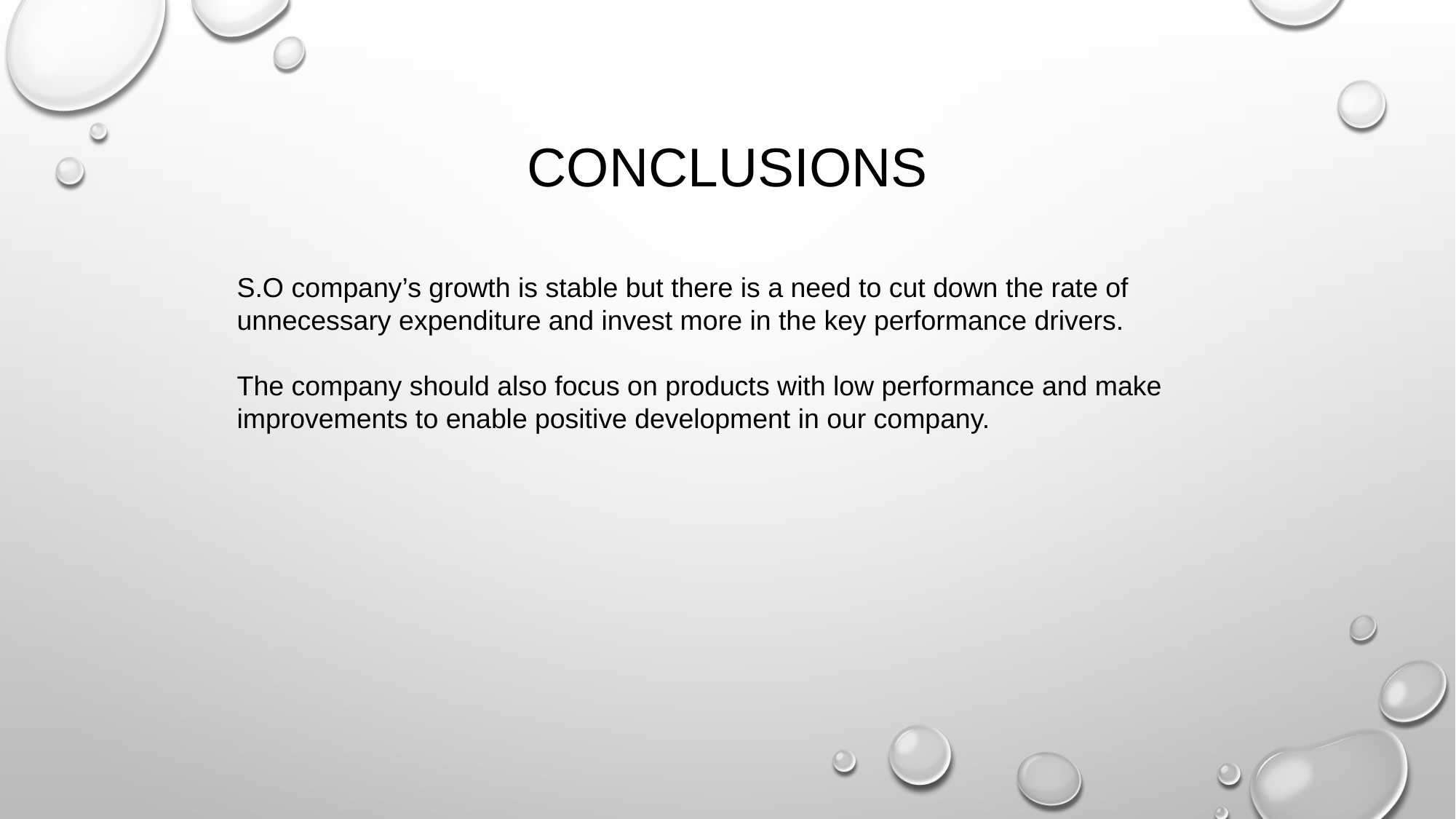

# CONCLUSIONS
S.O company’s growth is stable but there is a need to cut down the rate of unnecessary expenditure and invest more in the key performance drivers.

The company should also focus on products with low performance and make improvements to enable positive development in our company.